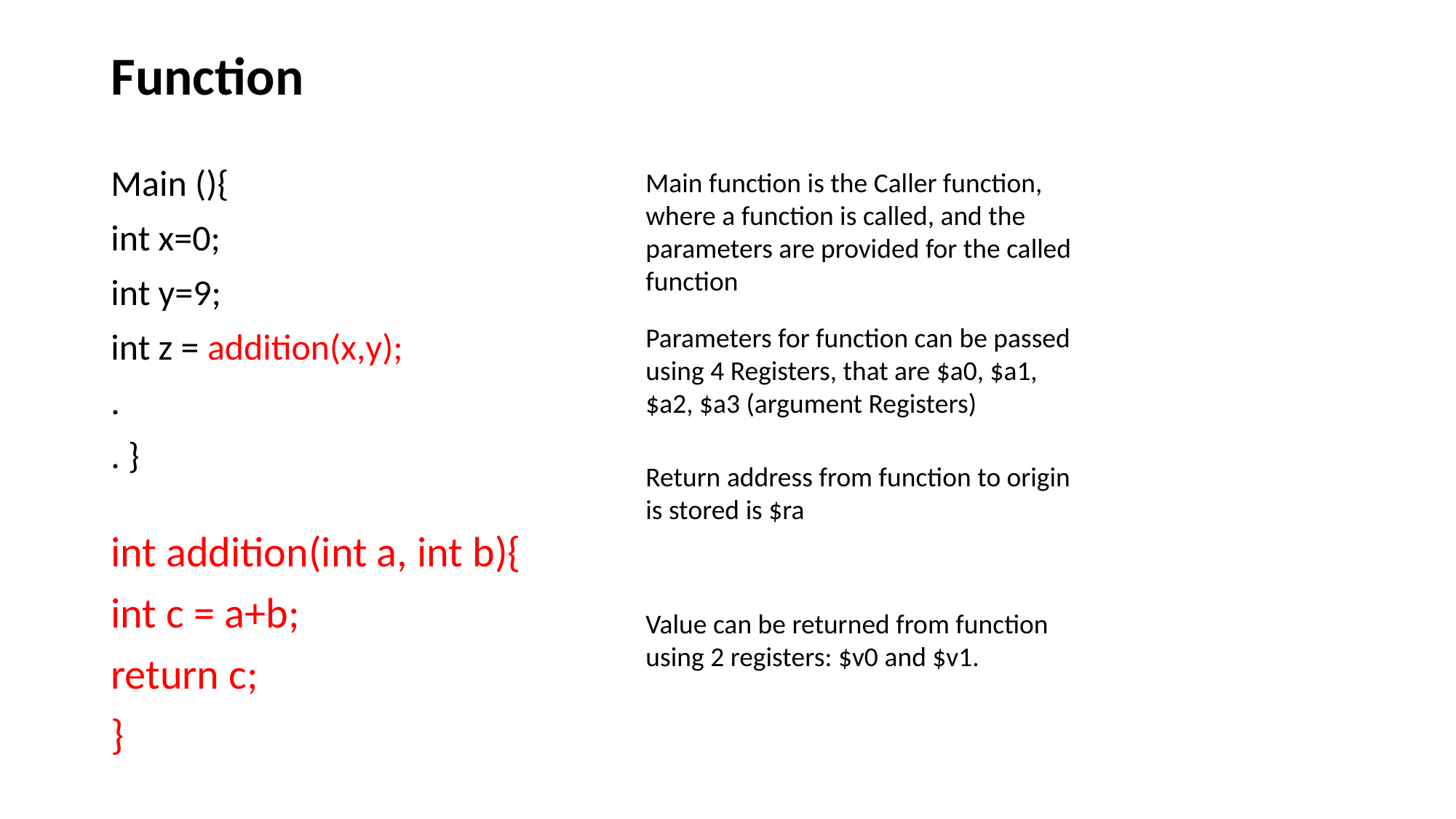

# Function
Main (){
int x=0;
int y=9;
int z = addition(x,y);
.
. }
Main function is the Caller function, where a function is called, and the parameters are provided for the called function
Parameters for function can be passed using 4 Registers, that are $a0, $a1, $a2, $a3 (argument Registers)
Return address from function to origin is stored is $ra
int addition(int a, int b){
int c = a+b;
return c;
}
Value can be returned from function using 2 registers: $v0 and $v1.